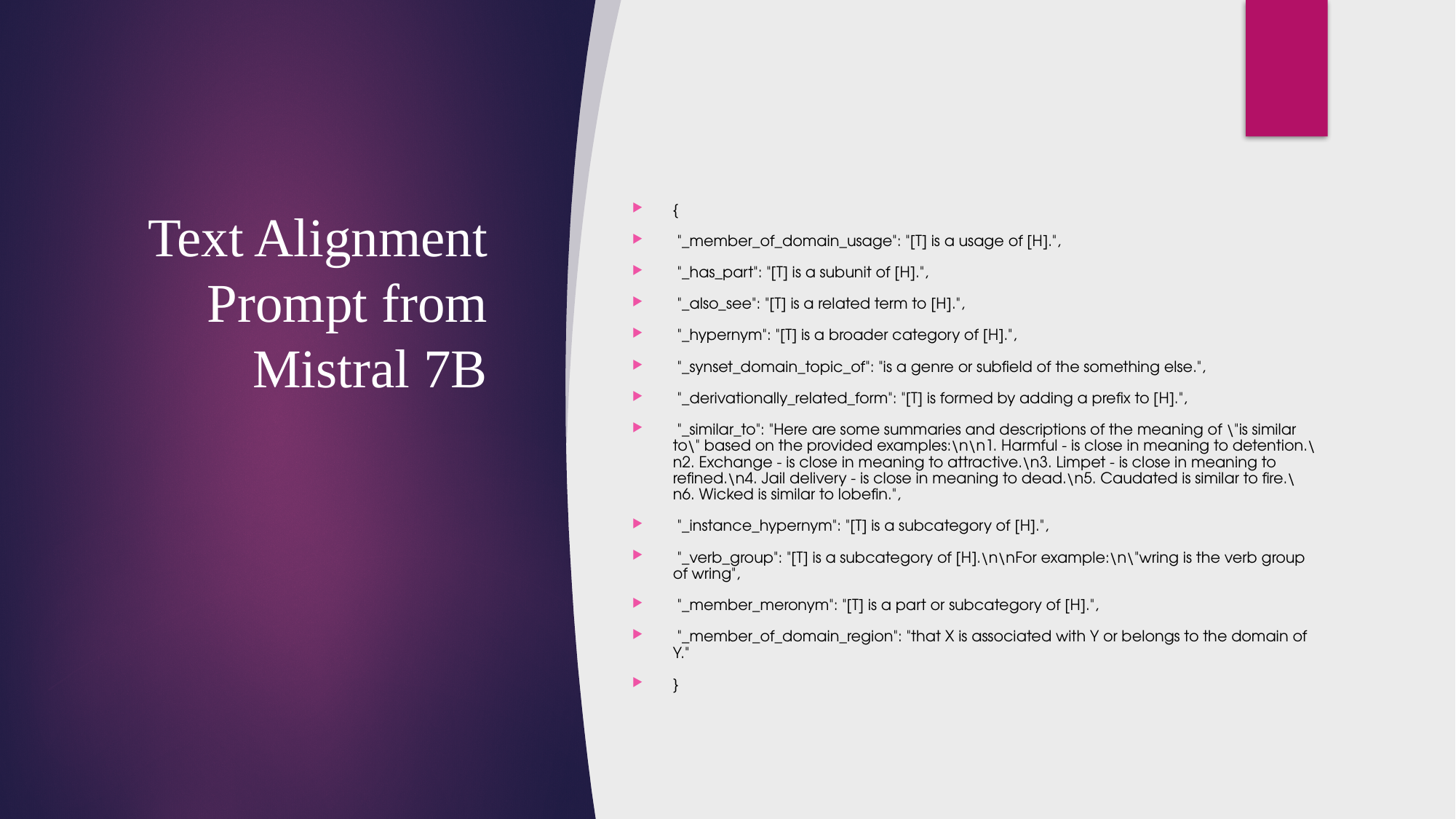

# Text Alignment Prompt from Mistral 7B
{
 "_member_of_domain_usage": "[T] is a usage of [H].",
 "_has_part": "[T] is a subunit of [H].",
 "_also_see": "[T] is a related term to [H].",
 "_hypernym": "[T] is a broader category of [H].",
 "_synset_domain_topic_of": "is a genre or subfield of the something else.",
 "_derivationally_related_form": "[T] is formed by adding a prefix to [H].",
 "_similar_to": "Here are some summaries and descriptions of the meaning of \"is similar to\" based on the provided examples:\n\n1. Harmful - is close in meaning to detention.\n2. Exchange - is close in meaning to attractive.\n3. Limpet - is close in meaning to refined.\n4. Jail delivery - is close in meaning to dead.\n5. Caudated is similar to fire.\n6. Wicked is similar to lobefin.",
 "_instance_hypernym": "[T] is a subcategory of [H].",
 "_verb_group": "[T] is a subcategory of [H].\n\nFor example:\n\"wring is the verb group of wring",
 "_member_meronym": "[T] is a part or subcategory of [H].",
 "_member_of_domain_region": "that X is associated with Y or belongs to the domain of Y."
}